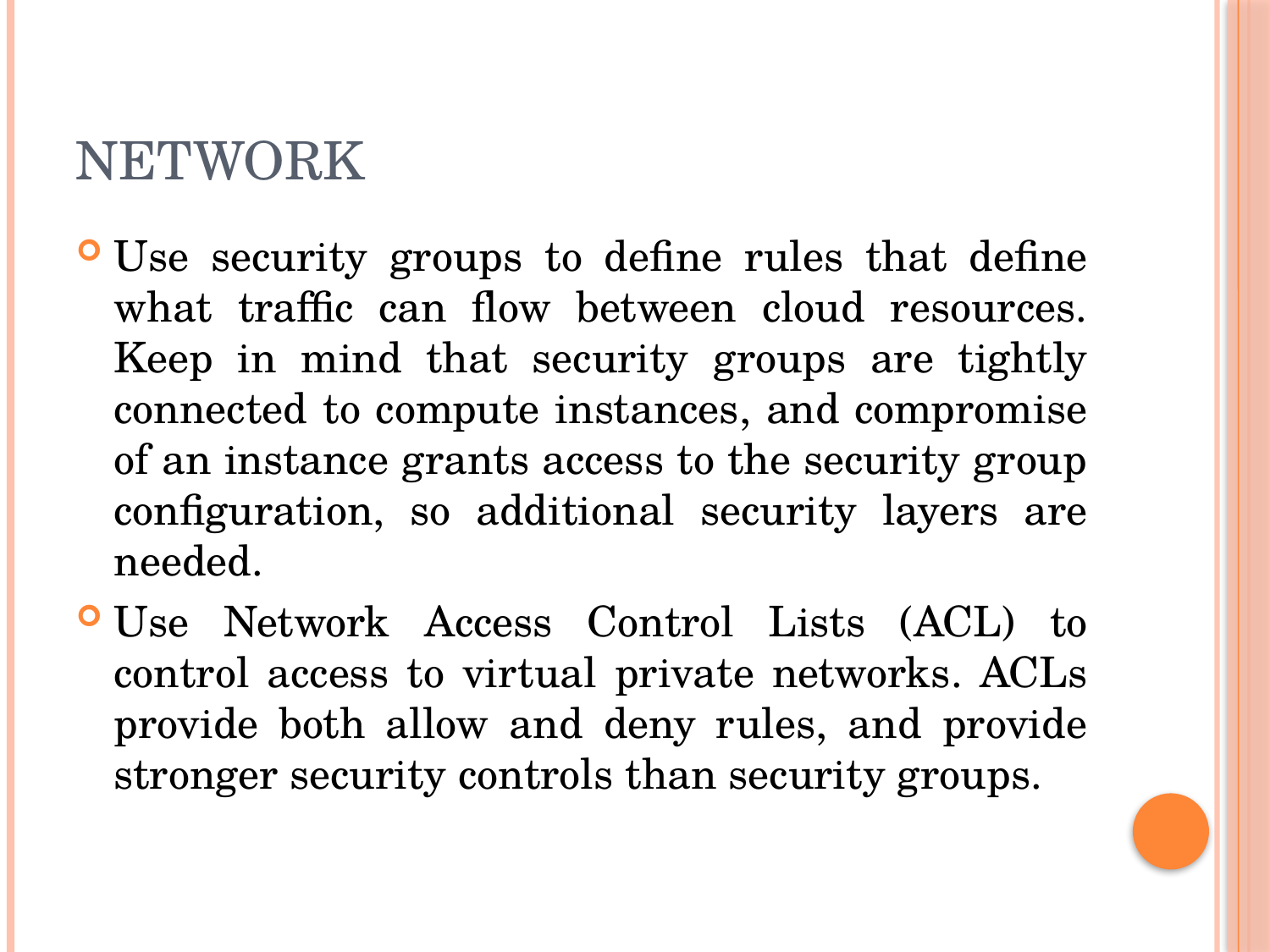

# Network
Use security groups to define rules that define what traffic can flow between cloud resources. Keep in mind that security groups are tightly connected to compute instances, and compromise of an instance grants access to the security group configuration, so additional security layers are needed.
Use Network Access Control Lists (ACL) to control access to virtual private networks. ACLs provide both allow and deny rules, and provide stronger security controls than security groups.